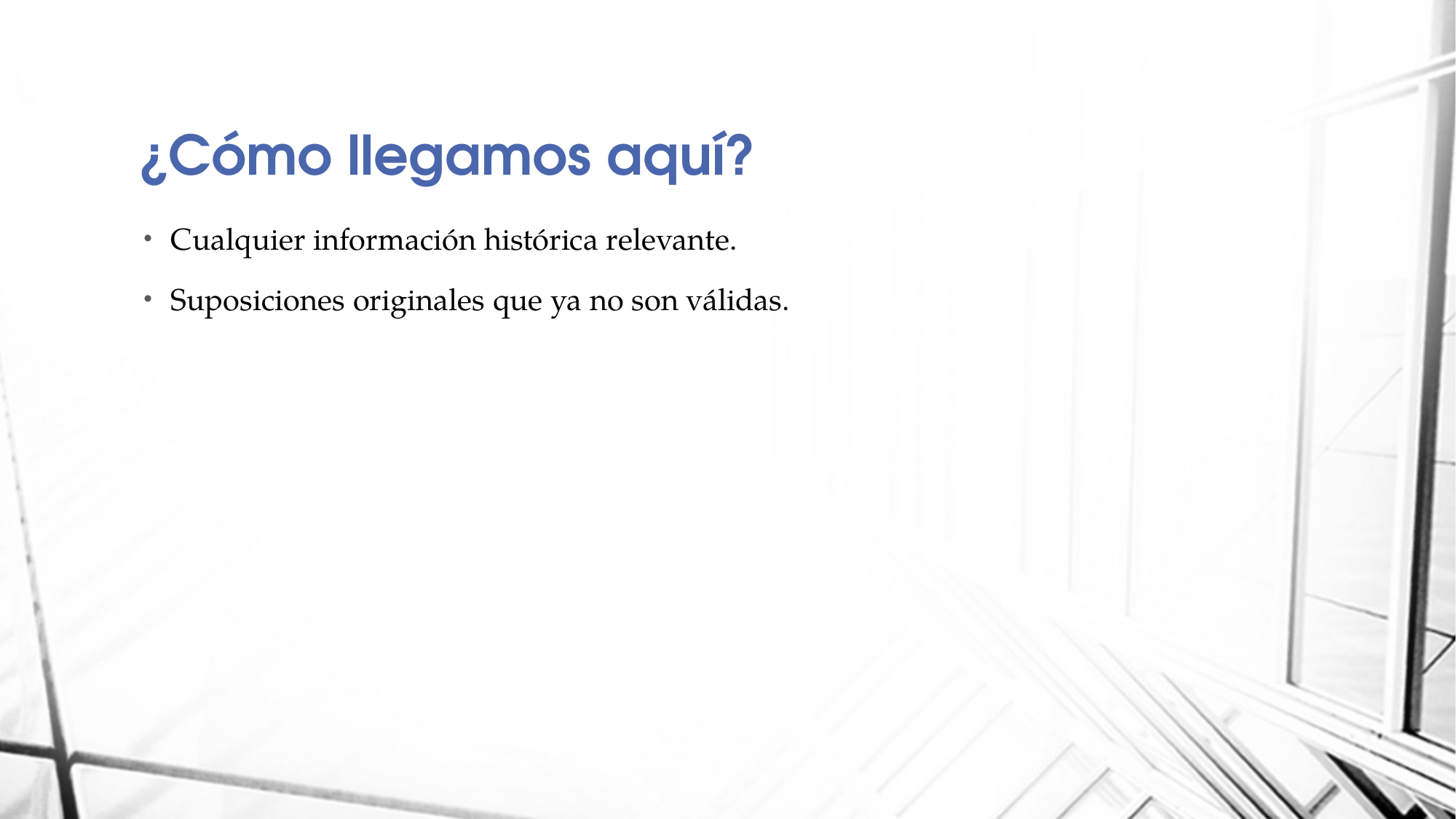

# ¿Cómo llegamos aquí?
Cualquier información histórica relevante.
Suposiciones originales que ya no son válidas.